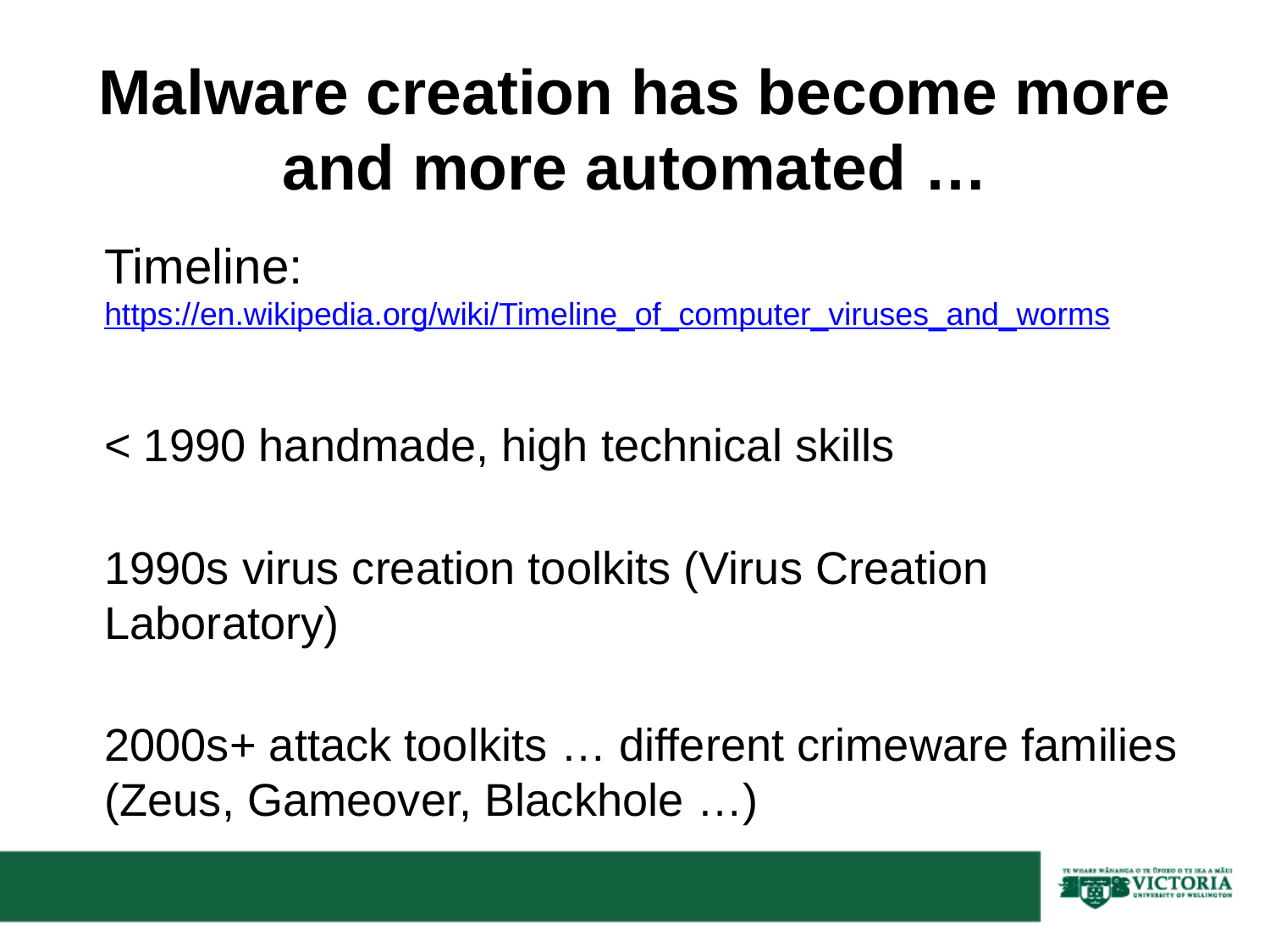

# Malware creation has become more and more automated …
Timeline:
https://en.wikipedia.org/wiki/Timeline_of_computer_viruses_and_worms

< 1990 handmade, high technical skills
1990s virus creation toolkits (Virus Creation Laboratory)
2000s+ attack toolkits … different crimeware families (Zeus, Gameover, Blackhole …)